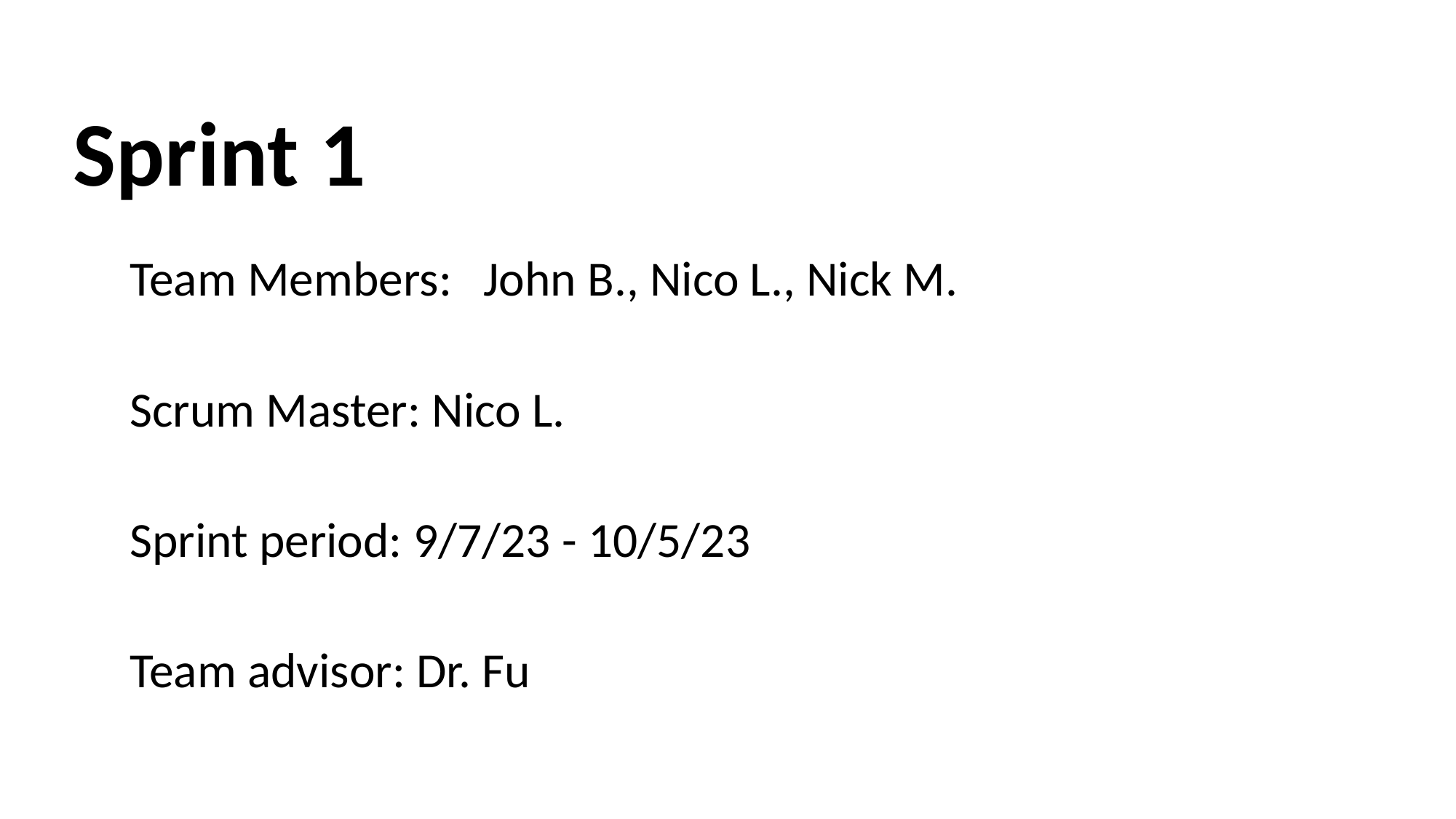

# Sprint 1
Team Members:		John B., Nico L., Nick M.

Scrum Master: Nico L.

Sprint period: 9/7/23 - 10/5/23

Team advisor: Dr. Fu